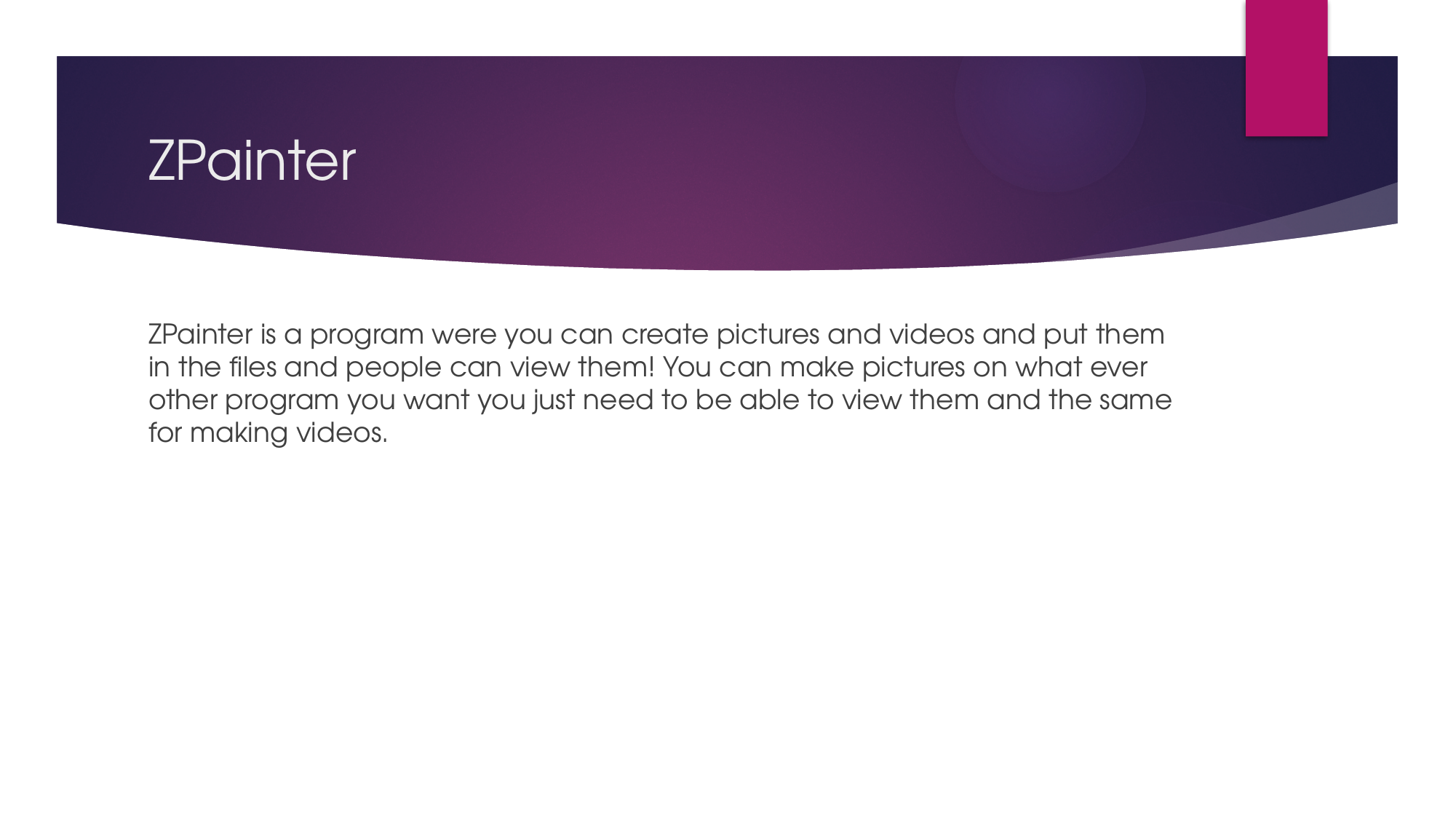

# ZPainter
ZPainter is a program were you can create pictures and videos and put them in the files and people can view them! You can make pictures on what ever other program you want you just need to be able to view them and the same for making videos.